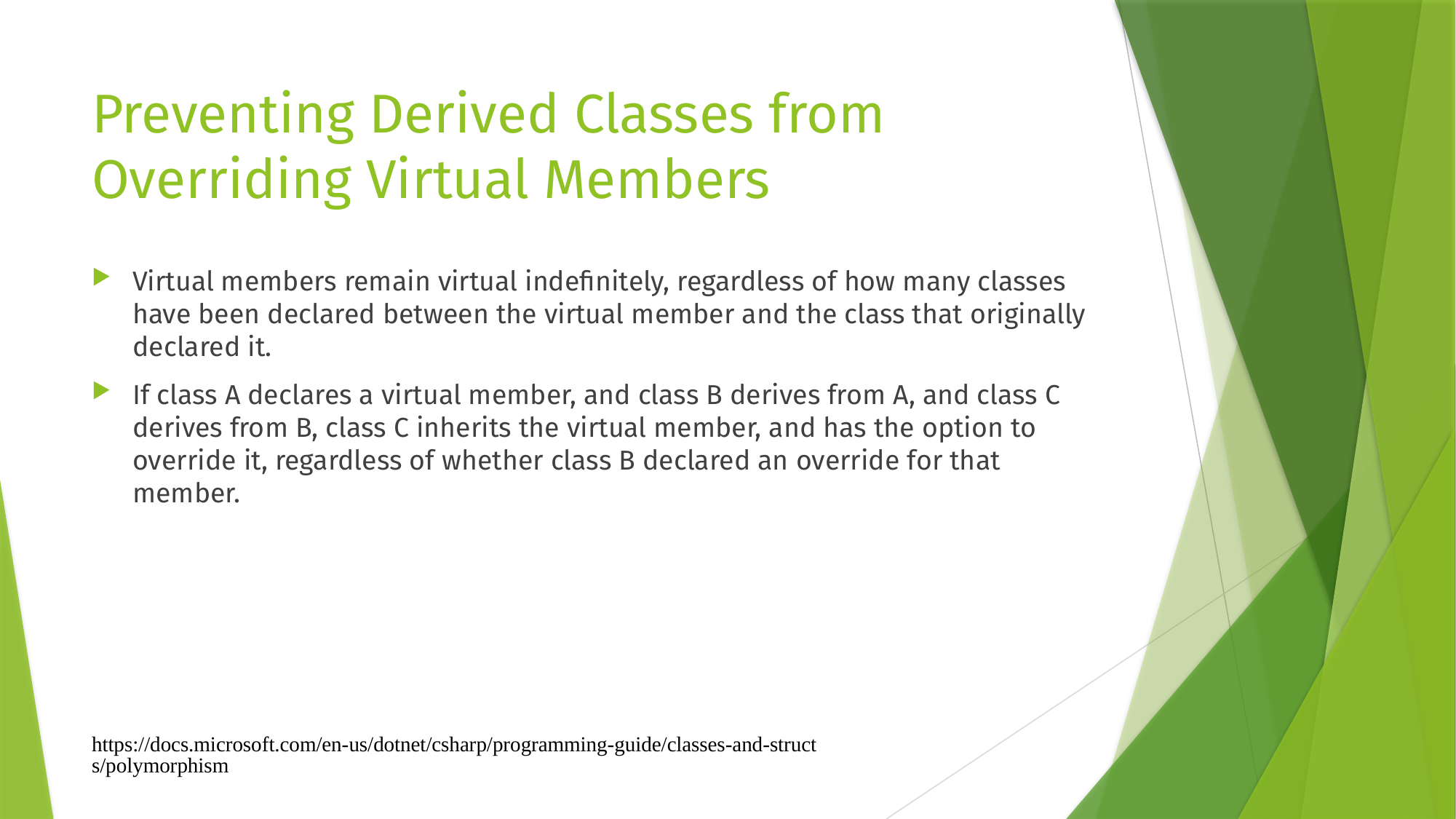

# Preventing Derived Classes from Overriding Virtual Members
Virtual members remain virtual indefinitely, regardless of how many classes have been declared between the virtual member and the class that originally declared it.
If class A declares a virtual member, and class B derives from A, and class C derives from B, class C inherits the virtual member, and has the option to override it, regardless of whether class B declared an override for that member.
https://docs.microsoft.com/en-us/dotnet/csharp/programming-guide/classes-and-structs/polymorphism